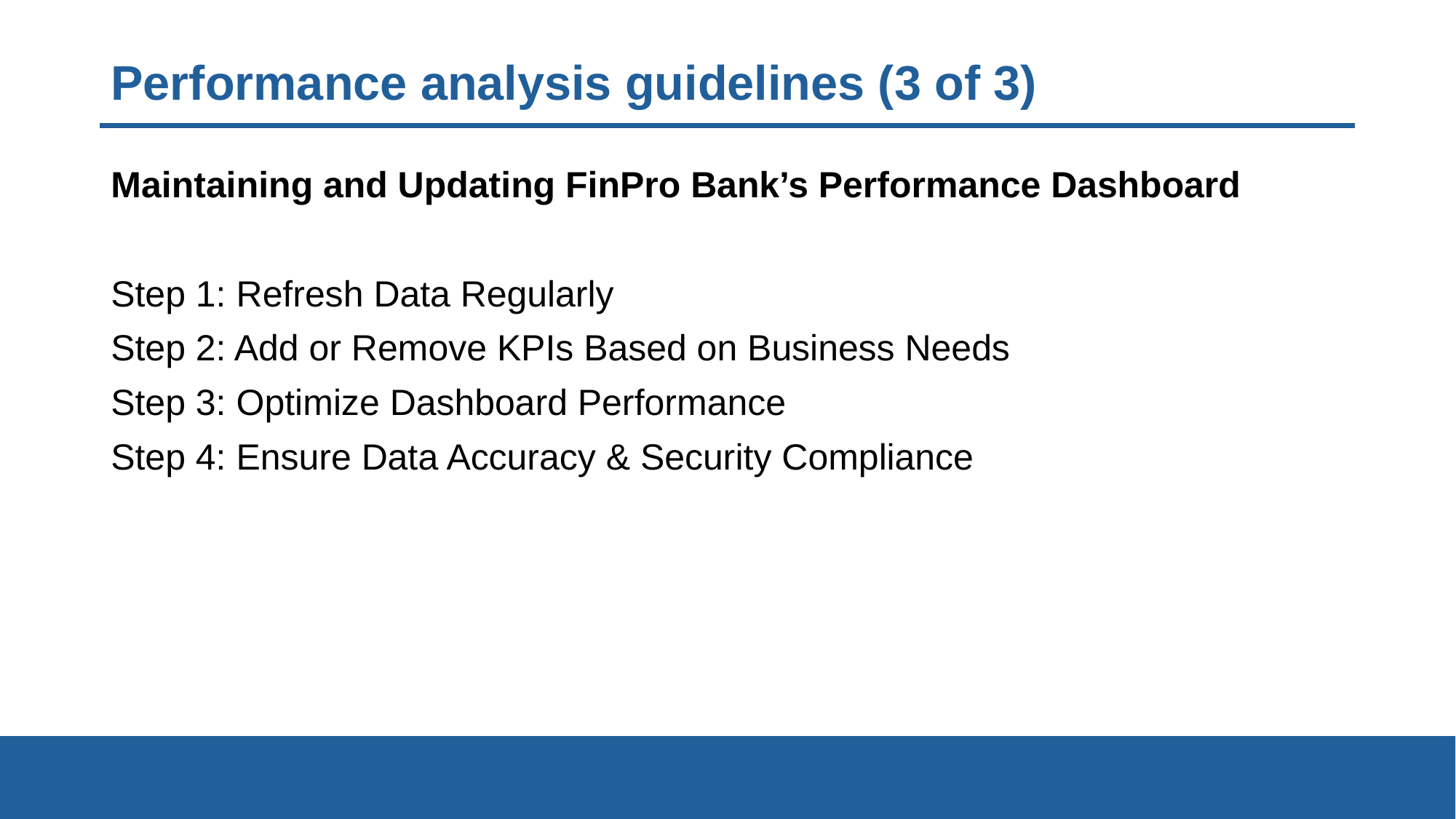

# Performance analysis guidelines (3 of 3)
Maintaining and Updating FinPro Bank’s Performance Dashboard

Step 1: Refresh Data Regularly
Step 2: Add or Remove KPIs Based on Business Needs
Step 3: Optimize Dashboard Performance
Step 4: Ensure Data Accuracy & Security Compliance